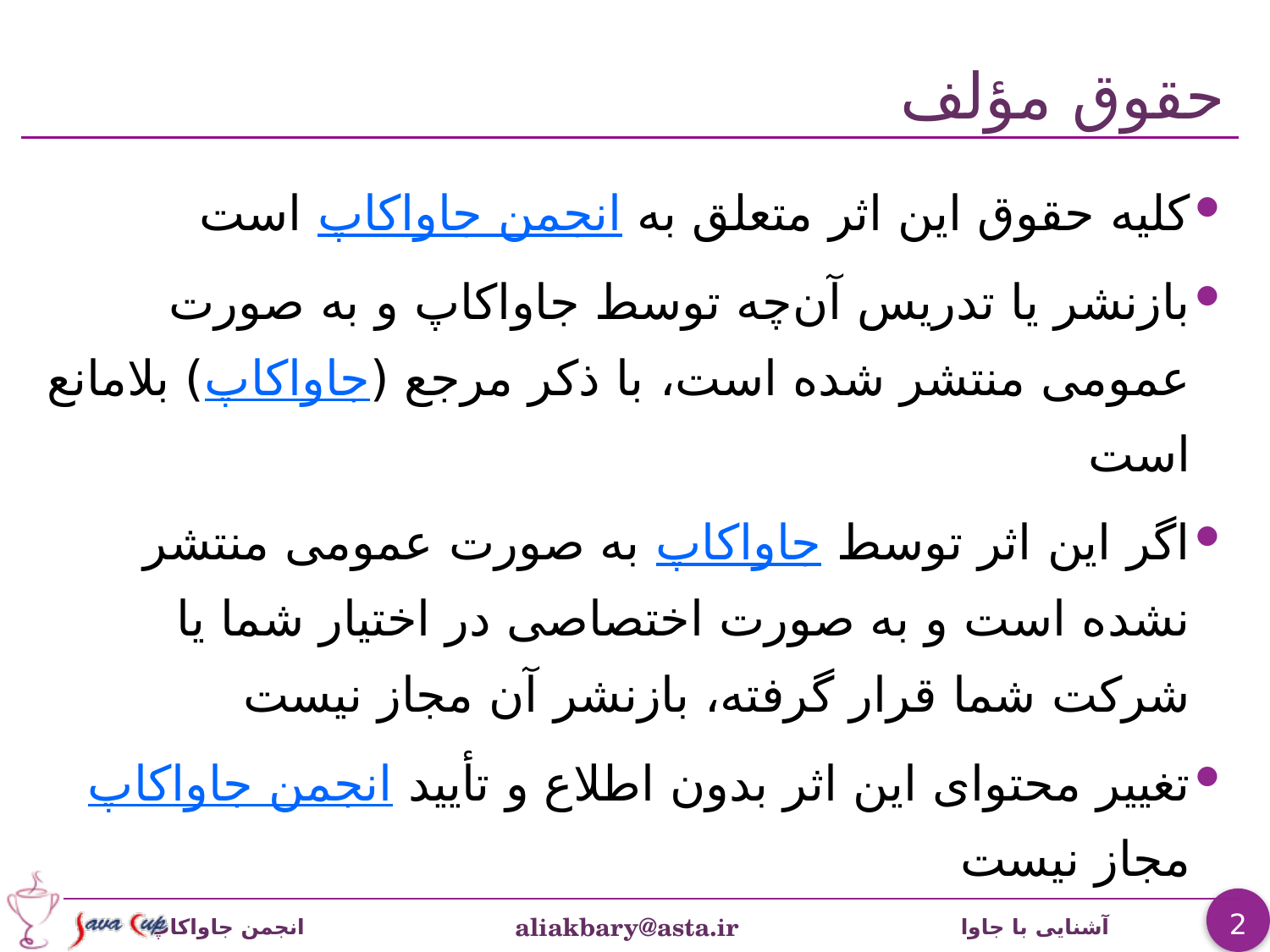

# حقوق مؤلف
کلیه حقوق این اثر متعلق به انجمن جاواکاپ است
بازنشر یا تدریس آن‌چه توسط جاواکاپ و به صورت عمومی منتشر شده است، با ذکر مرجع (جاواکاپ) بلامانع است
اگر این اثر توسط جاواکاپ به صورت عمومی منتشر نشده است و به صورت اختصاصی در اختیار شما یا شرکت شما قرار گرفته، بازنشر آن مجاز نیست
تغییر محتوای این اثر بدون اطلاع و تأیید انجمن جاواکاپ مجاز نیست